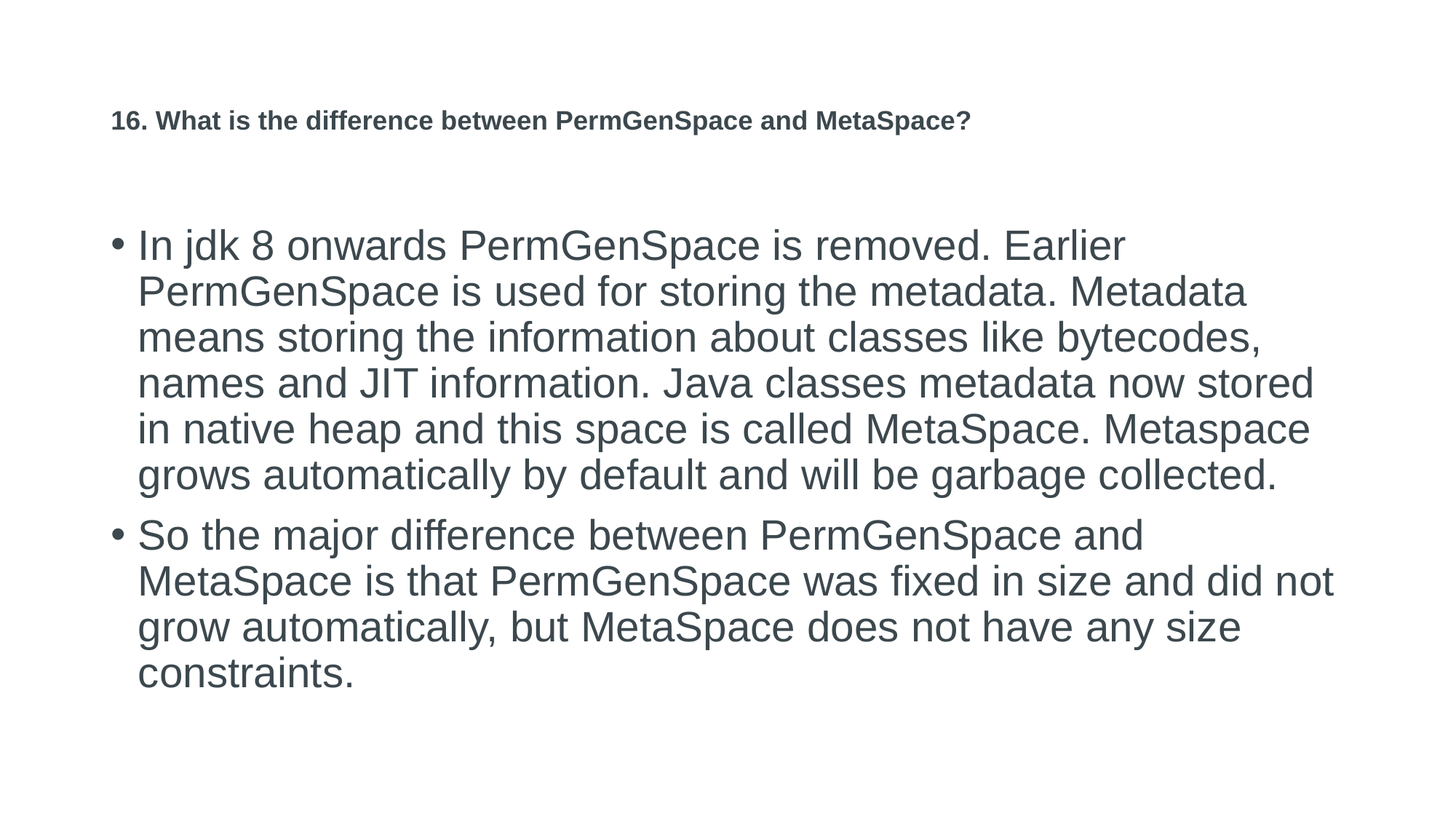

# 16. What is the difference between PermGenSpace and MetaSpace?
In jdk 8 onwards PermGenSpace is removed. Earlier PermGenSpace is used for storing the metadata. Metadata means storing the information about classes like bytecodes, names and JIT information. Java classes metadata now stored in native heap and this space is called MetaSpace. Metaspace grows automatically by default and will be garbage collected.
So the major difference between PermGenSpace and MetaSpace is that PermGenSpace was fixed in size and did not grow automatically, but MetaSpace does not have any size constraints.